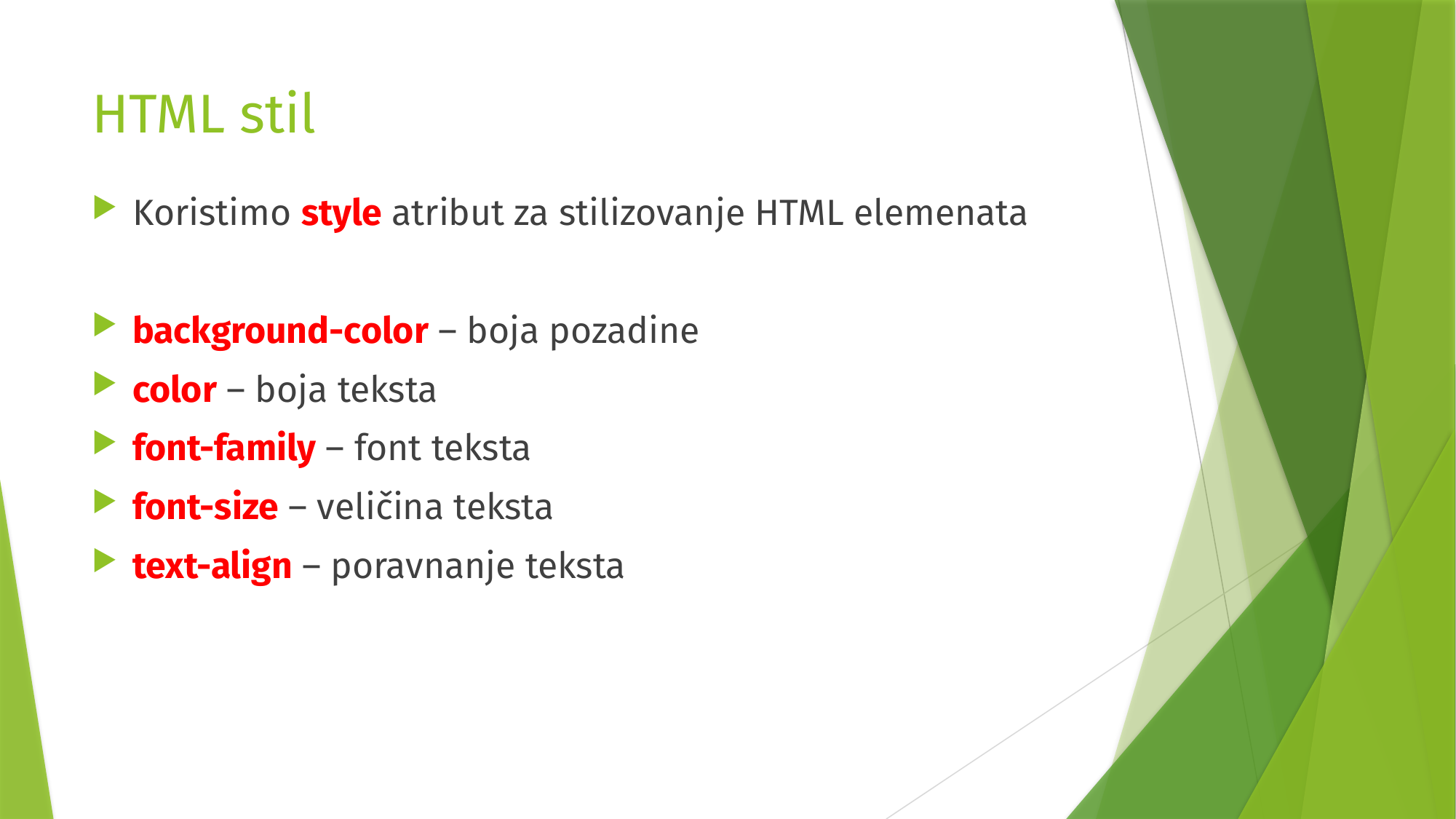

# HTML stil
Koristimo style atribut za stilizovanje HTML elemenata

background-color – boja pozadine
color – boja teksta
font-family – font teksta
font-size – veličina teksta
text-align – poravnanje teksta